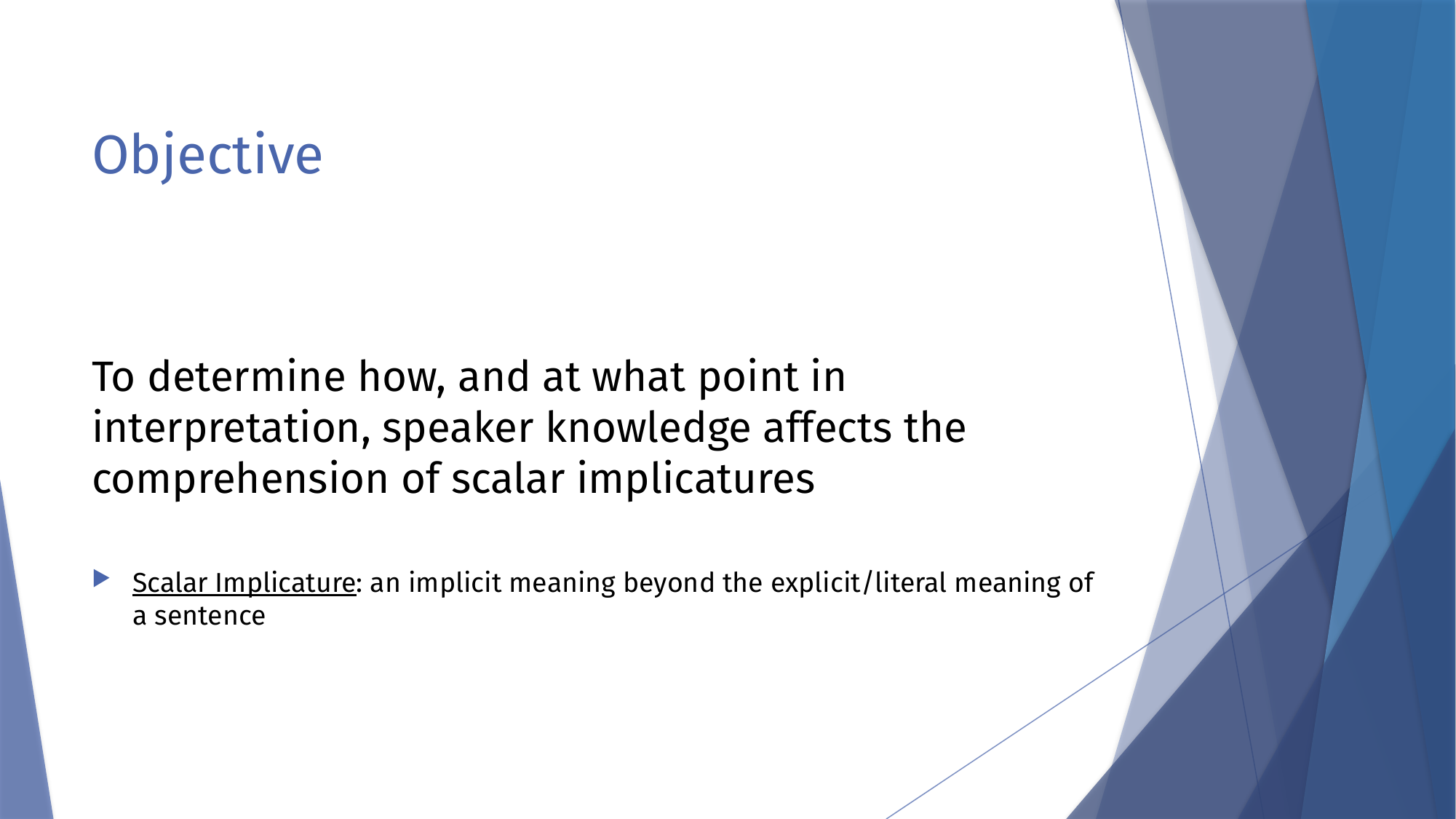

# Objective
To determine how, and at what point in interpretation, speaker knowledge affects the comprehension of scalar implicatures

Scalar Implicature: an implicit meaning beyond the explicit/literal meaning of a sentence